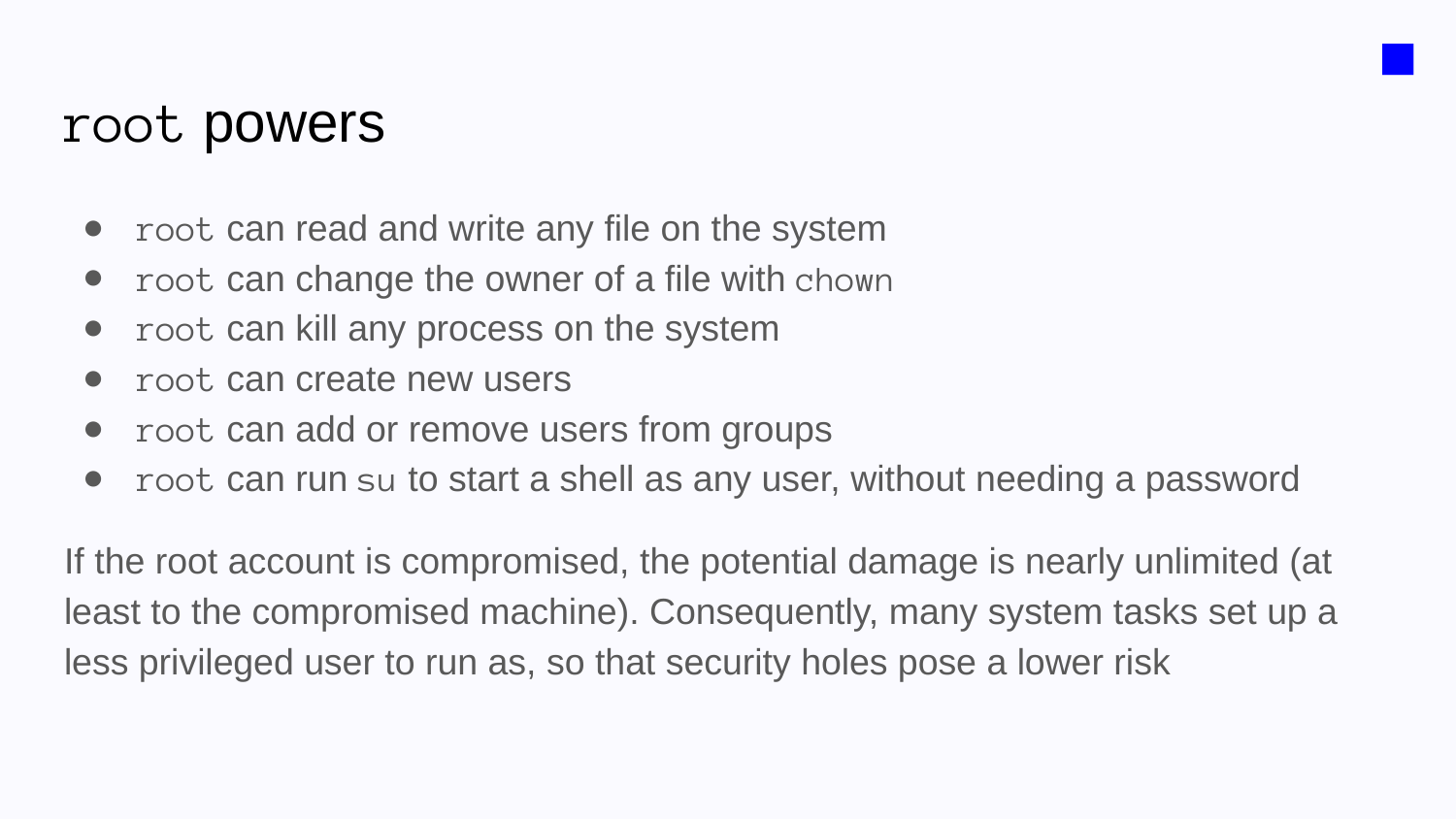

■
# root powers
root can read and write any file on the system
root can change the owner of a file with chown
root can kill any process on the system
root can create new users
root can add or remove users from groups
root can run su to start a shell as any user, without needing a password
If the root account is compromised, the potential damage is nearly unlimited (at least to the compromised machine). Consequently, many system tasks set up a less privileged user to run as, so that security holes pose a lower risk